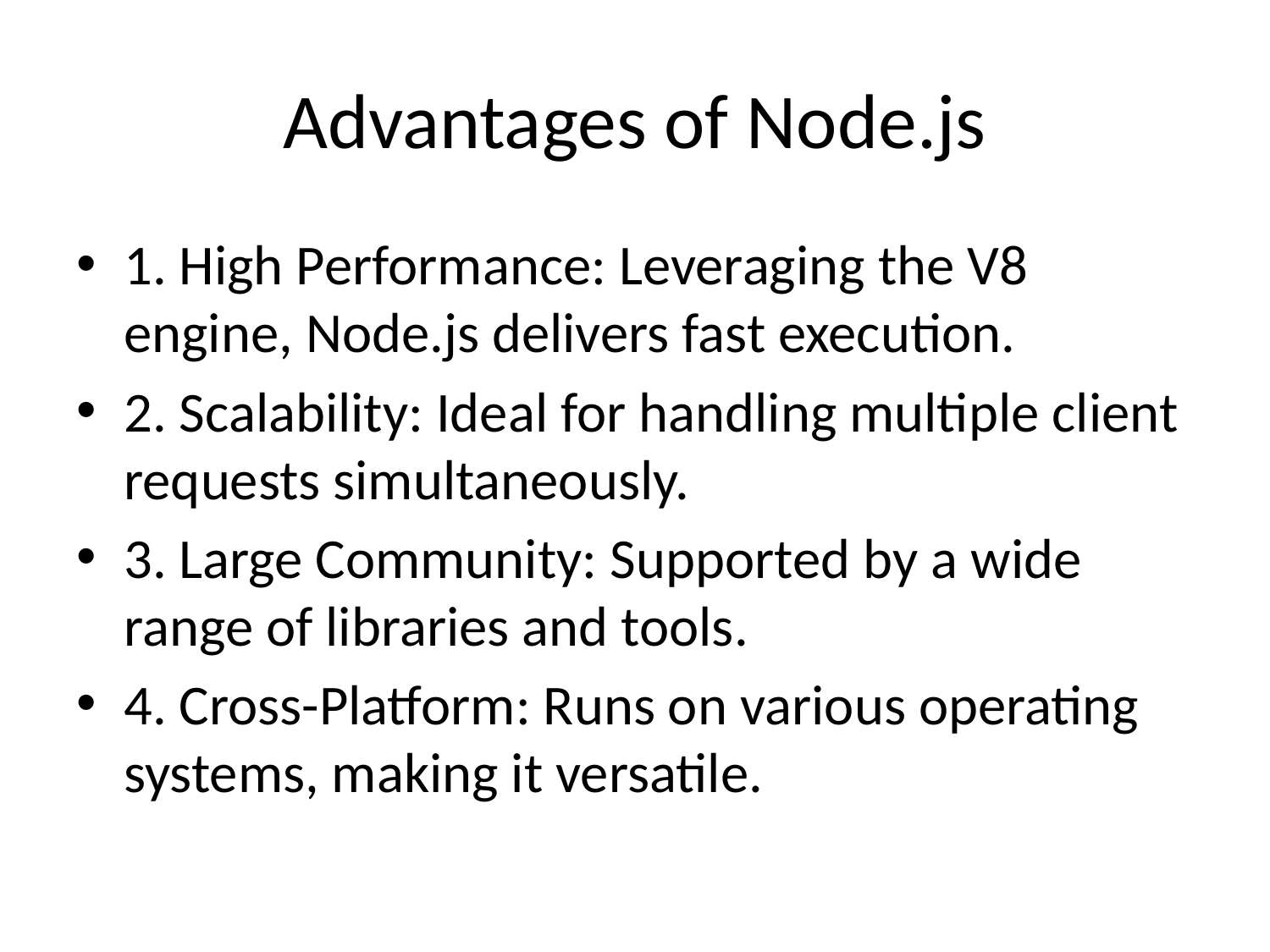

# Advantages of Node.js
1. High Performance: Leveraging the V8 engine, Node.js delivers fast execution.
2. Scalability: Ideal for handling multiple client requests simultaneously.
3. Large Community: Supported by a wide range of libraries and tools.
4. Cross-Platform: Runs on various operating systems, making it versatile.